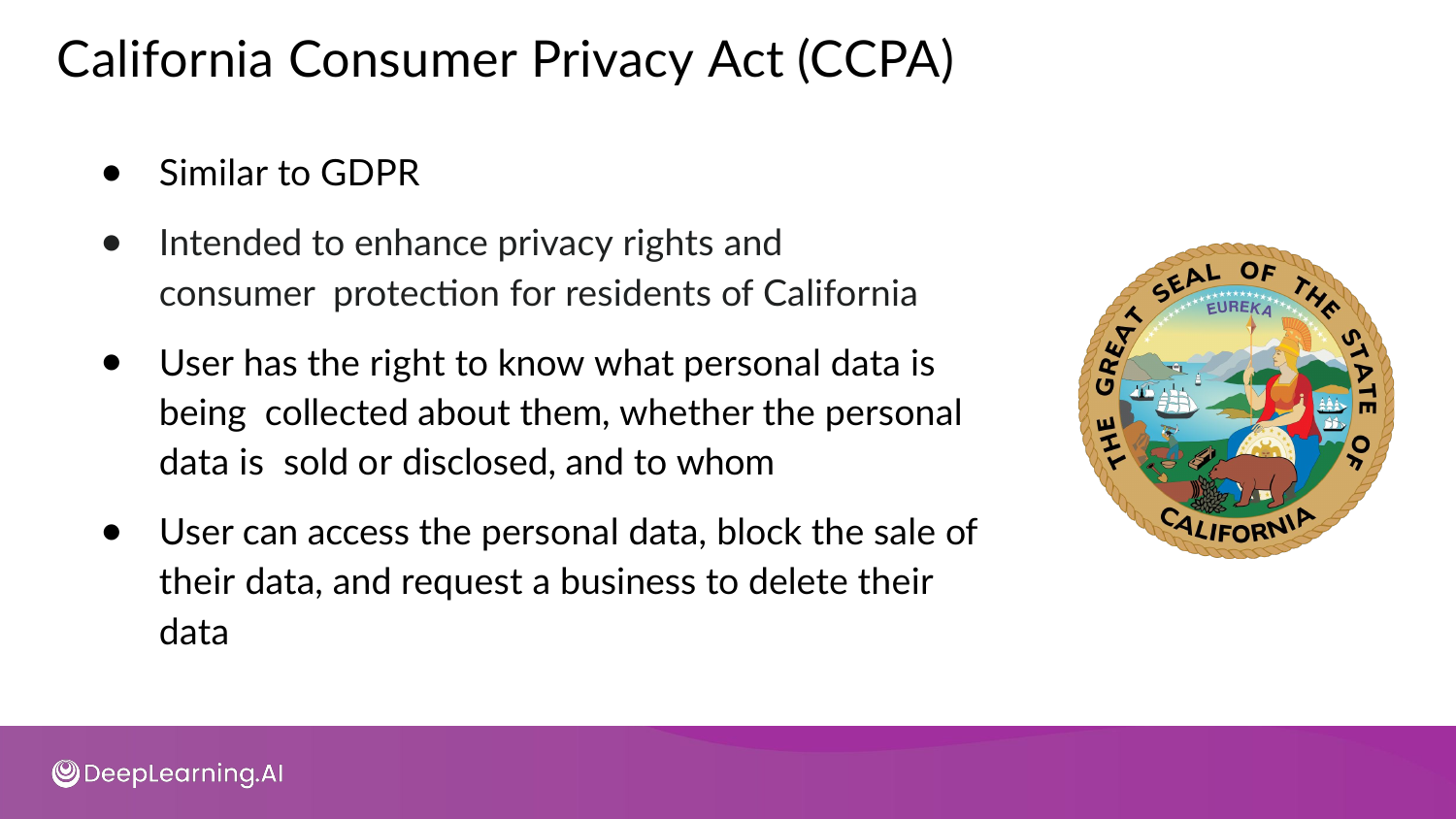

# California Consumer Privacy Act (CCPA)
Similar to GDPR
Intended to enhance privacy rights and consumer  protection for residents of California
User has the right to know what personal data is being  collected about them, whether the personal data is  sold or disclosed, and to whom
User can access the personal data, block the sale of  their data, and request a business to delete their data